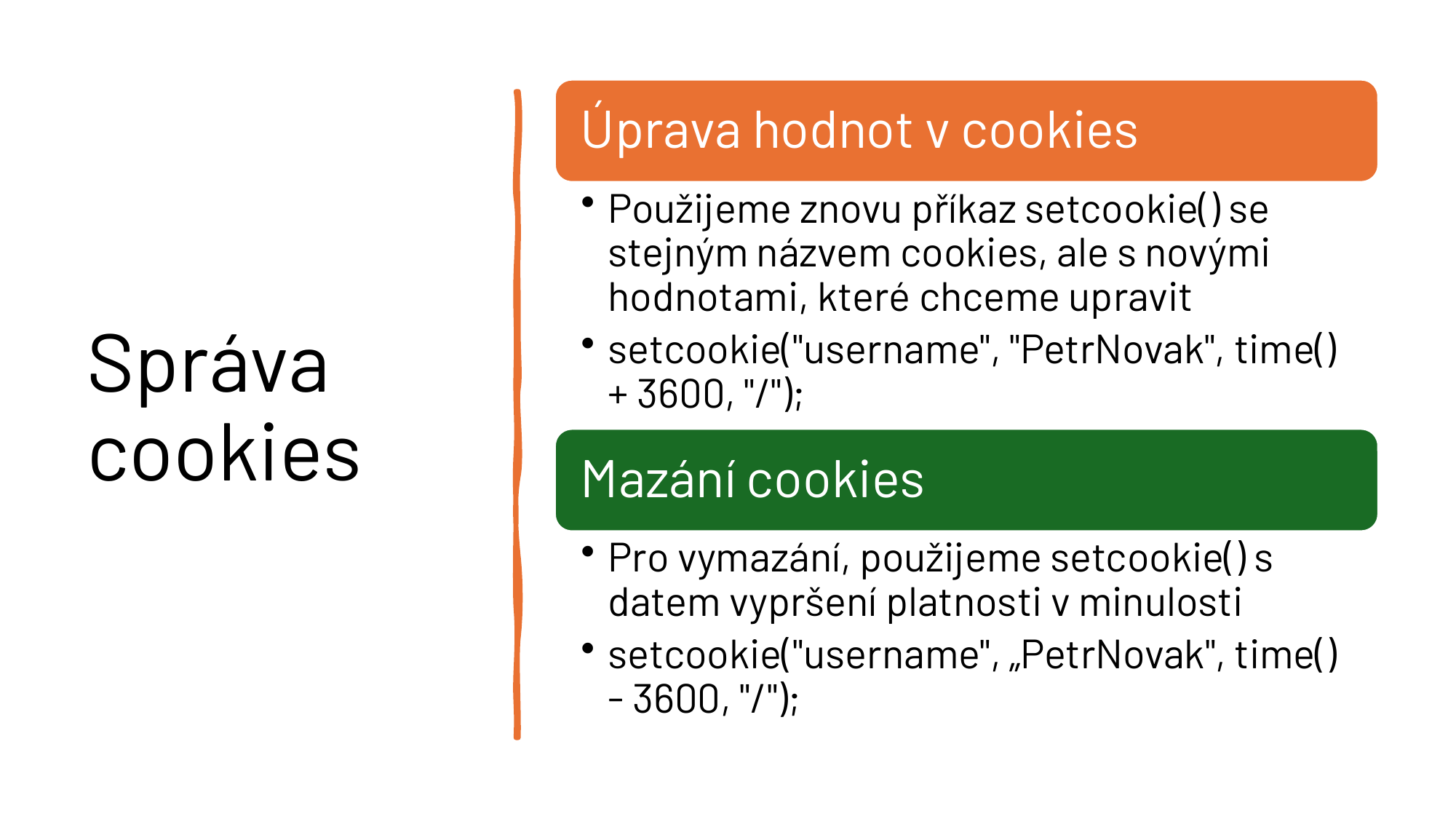

Úprava hodnot v cookies
Použijeme znovu příkaz setcookie() se stejným názvem cookies, ale s novými hodnotami, které chceme upravit
setcookie("username", "PetrNovak", time() + 3600, "/");
Mazání cookies
Pro vymazání, použijeme setcookie() s datem vypršení platnosti v minulosti
setcookie("username", „PetrNovak", time() - 3600, "/");
# Správa cookies